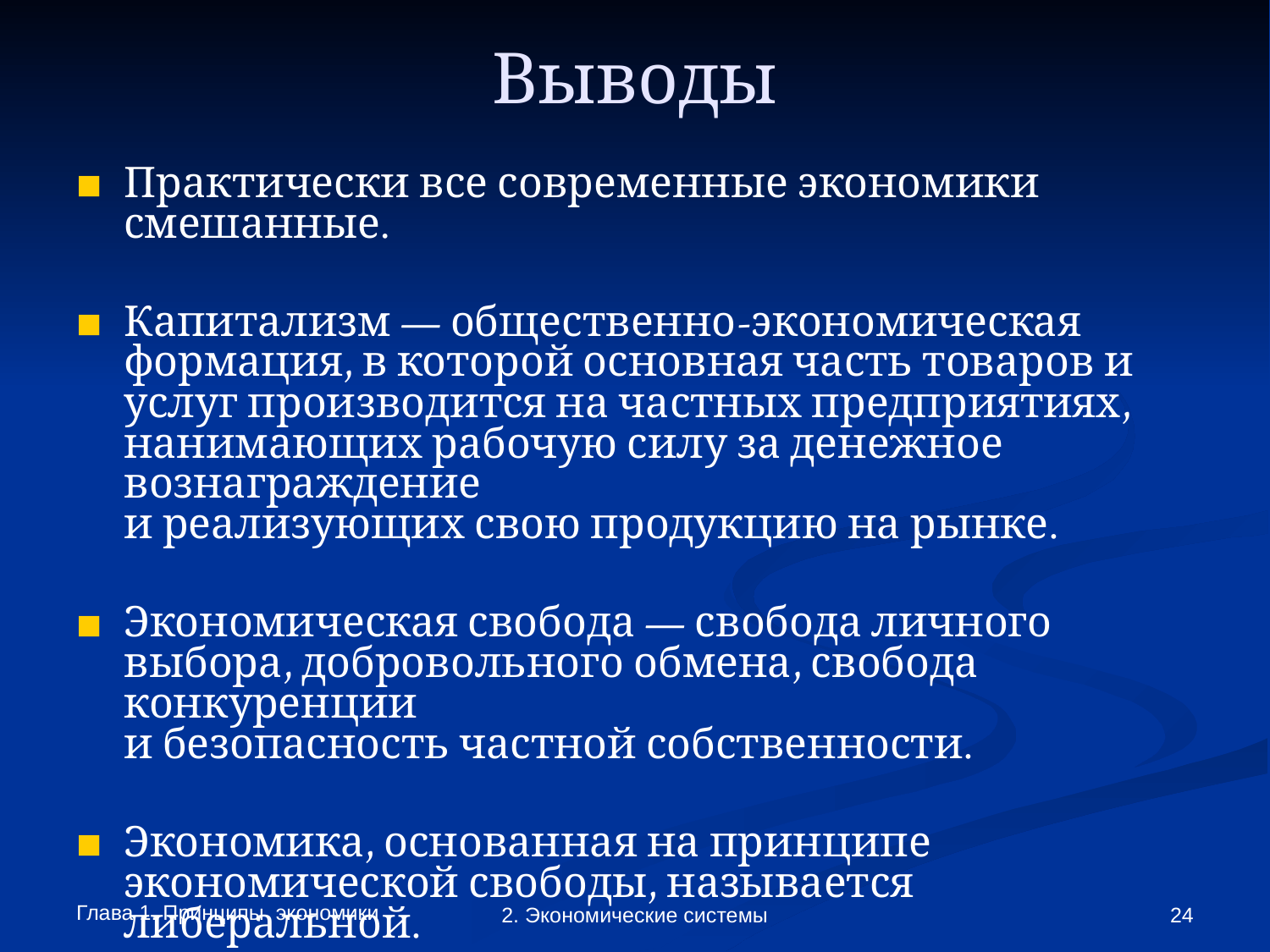

# Выводы
Практически все современные экономики смешанные.

Капитализм — общественно-экономическая формация, в которой основная часть товаров и услуг производится на частных предприятиях, нанимающих рабочую силу за денежное вознаграждение
и реализующих свою продукцию на рынке.

Экономическая свобода — свобода личного выбора, добровольного обмена, свобода конкуренции
и безопасность частной собственности.

Экономика, основанная на принципе экономической свободы, называется либеральной.
Глава 1. Принципы  экономики
2. Экономические системы
24